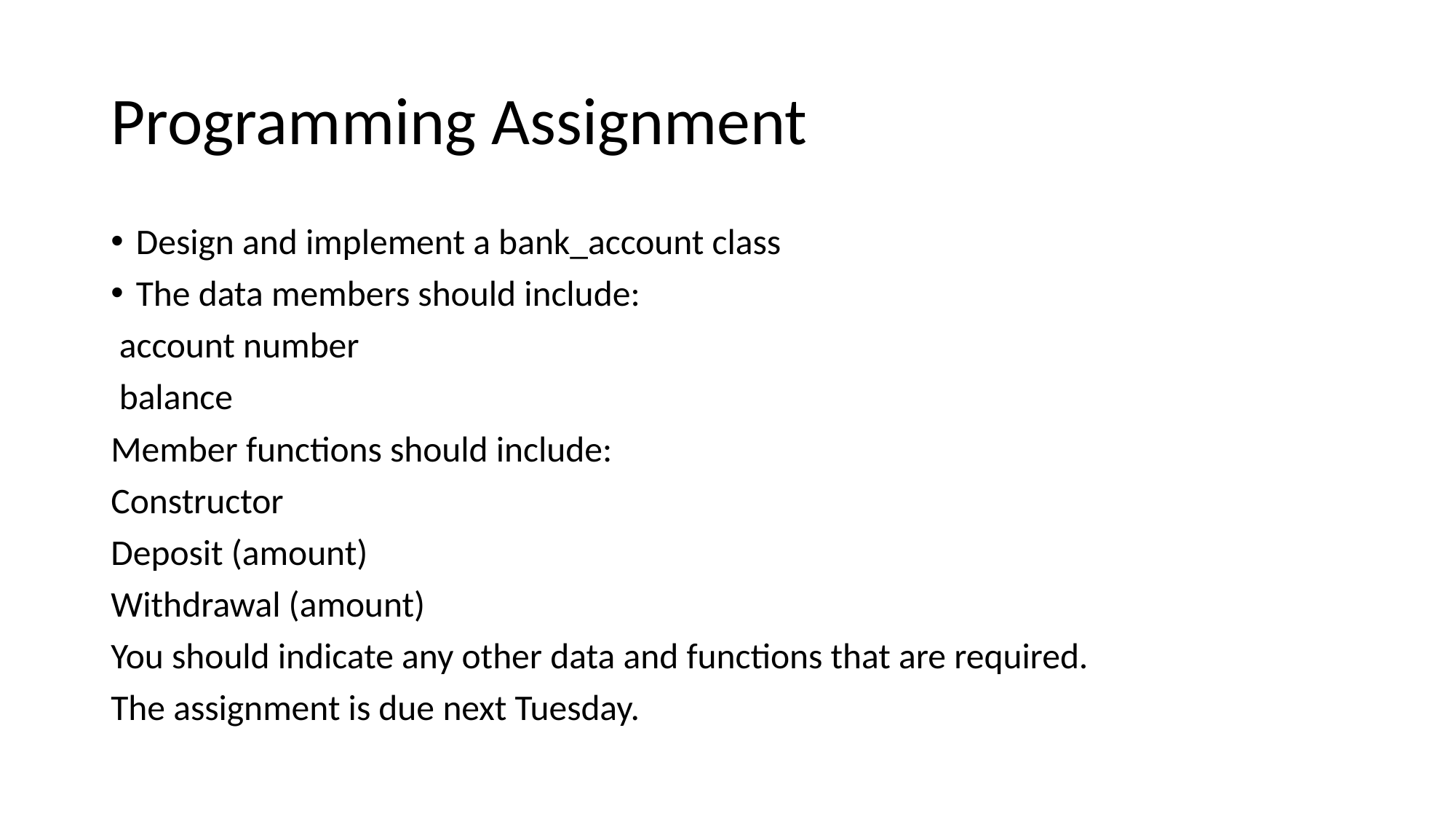

# Programming Assignment
Design and implement a bank_account class
The data members should include:
 account number
 balance
Member functions should include:
Constructor
Deposit (amount)
Withdrawal (amount)
You should indicate any other data and functions that are required.
The assignment is due next Tuesday.